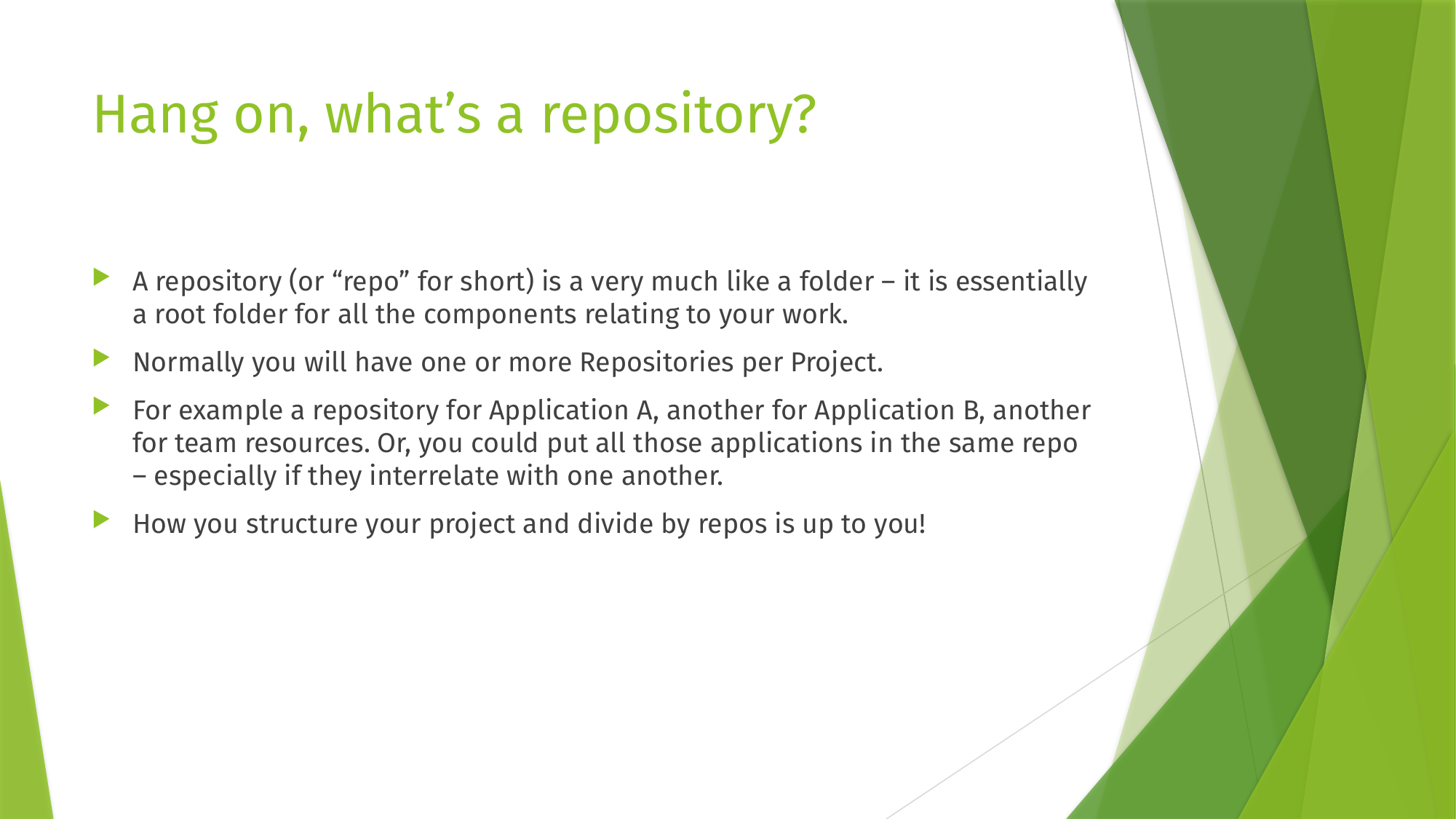

# Hang on, what’s a repository?
A repository (or “repo” for short) is a very much like a folder – it is essentially a root folder for all the components relating to your work.
Normally you will have one or more Repositories per Project.
For example a repository for Application A, another for Application B, another for team resources. Or, you could put all those applications in the same repo – especially if they interrelate with one another.
How you structure your project and divide by repos is up to you!